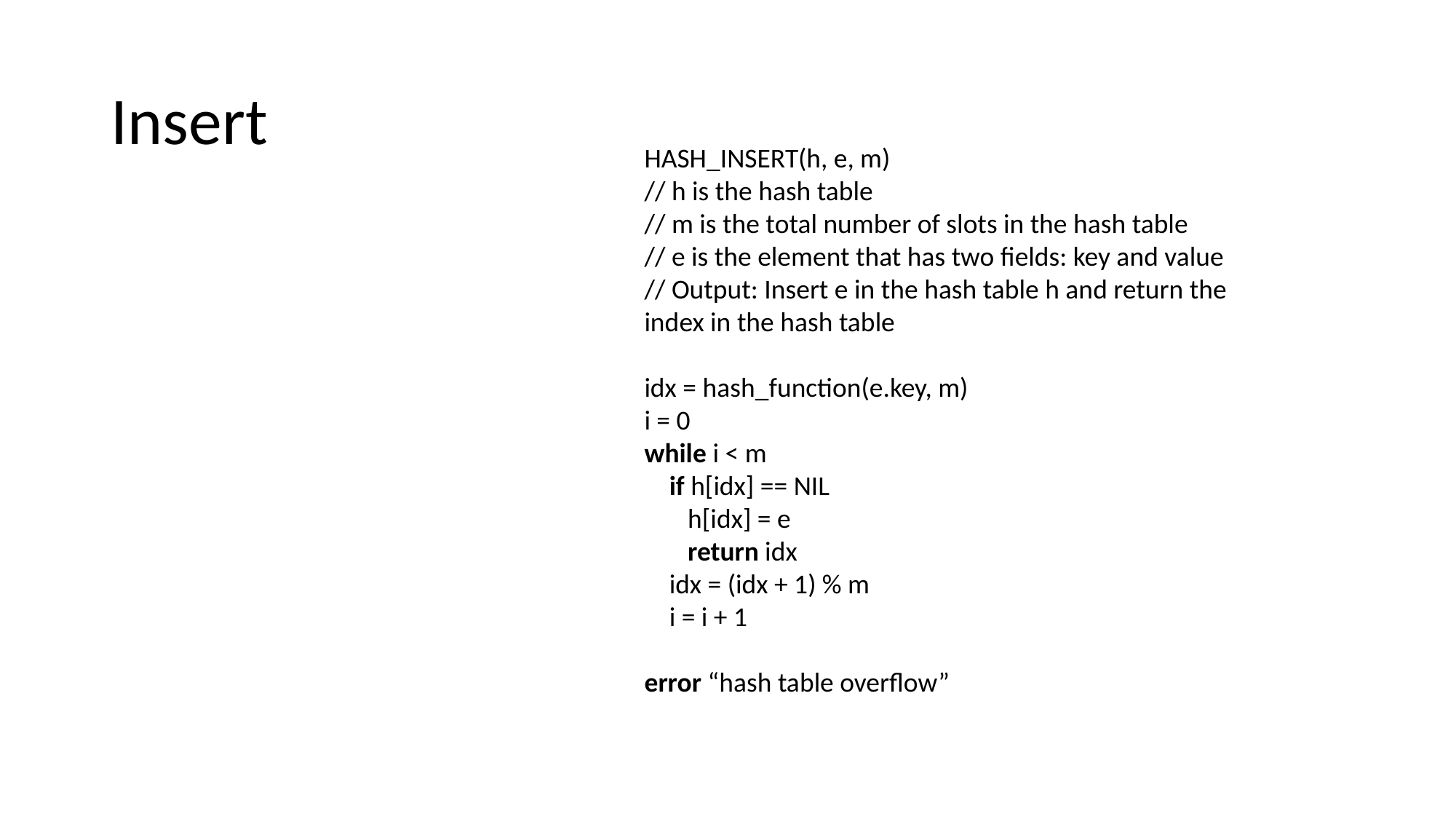

# Insert
HASH_INSERT(h, e, m)
// h is the hash table
// m is the total number of slots in the hash table
// e is the element that has two fields: key and value
// Output: Insert e in the hash table h and return the index in the hash table

idx = hash_function(e.key, m)
i = 0
while i < m
    if h[idx] == NIL
       h[idx] = e
       return idx
    idx = (idx + 1) % m
    i = i + 1

error “hash table overflow”